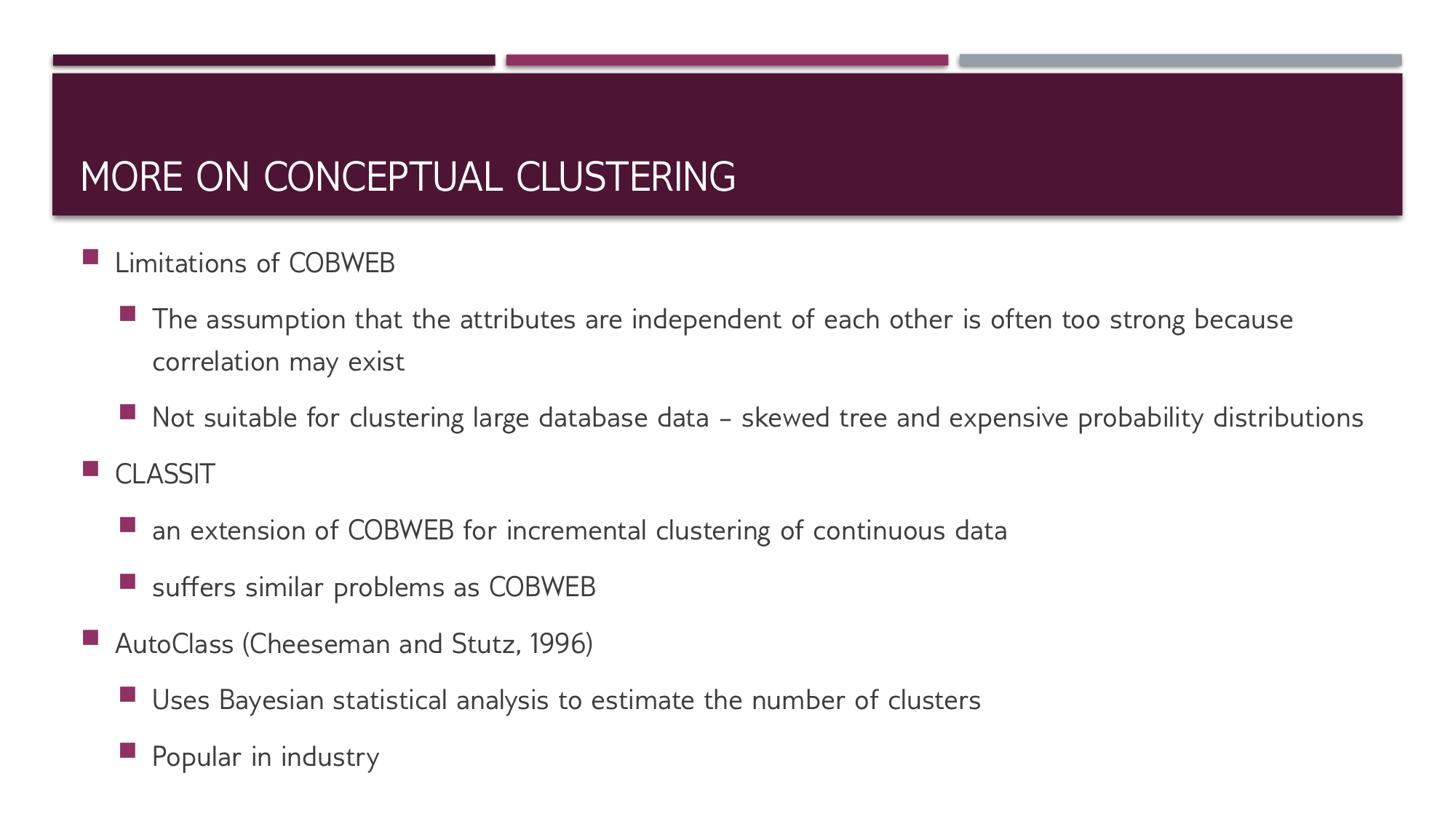

# More on Conceptual Clustering
Limitations of COBWEB
The assumption that the attributes are independent of each other is often too strong because correlation may exist
Not suitable for clustering large database data – skewed tree and expensive probability distributions
CLASSIT
an extension of COBWEB for incremental clustering of continuous data
suffers similar problems as COBWEB
AutoClass (Cheeseman and Stutz, 1996)
Uses Bayesian statistical analysis to estimate the number of clusters
Popular in industry